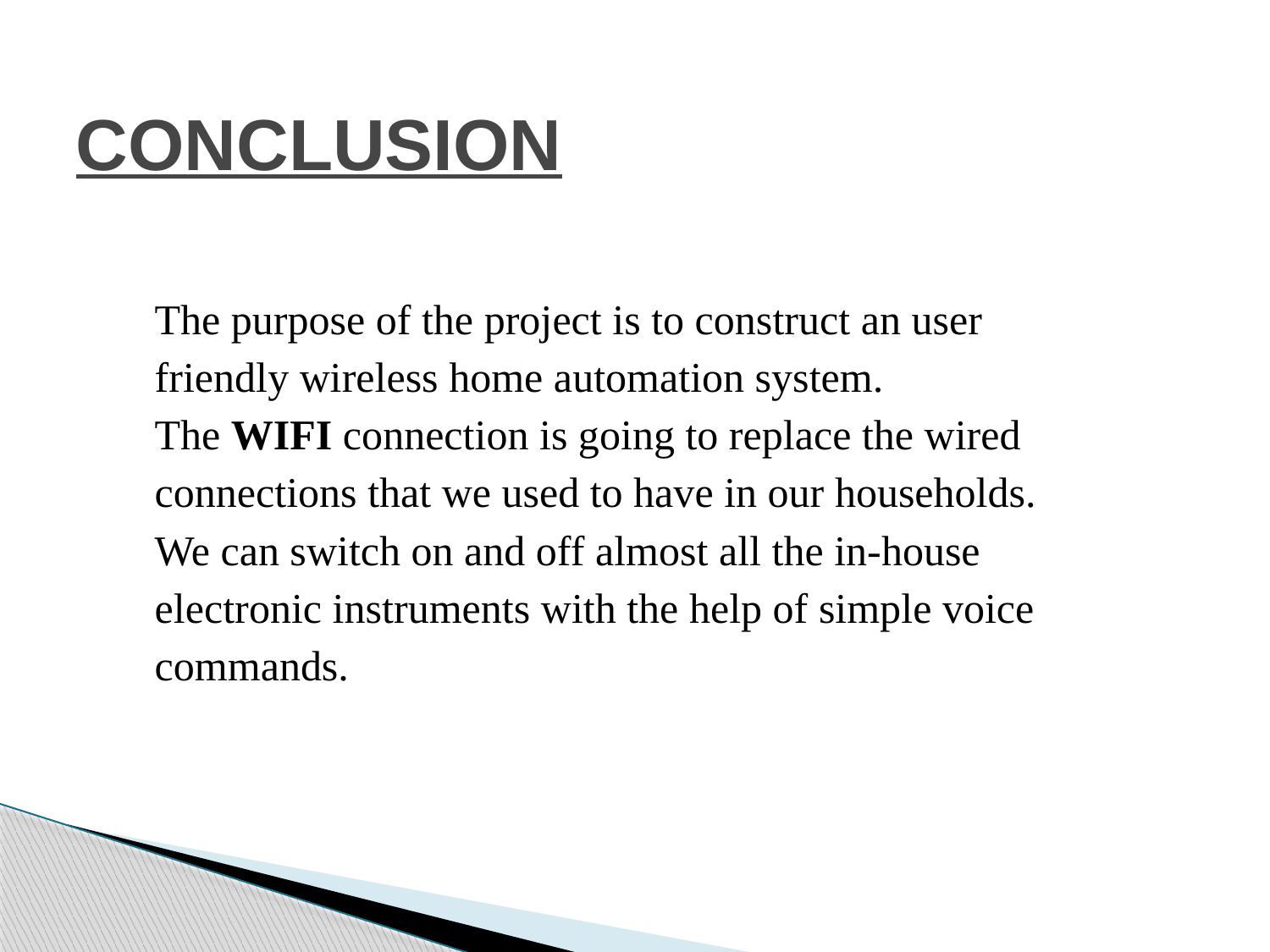

# CONCLUSION
The purpose of the project is to construct an user
friendly wireless home automation system.
The WIFI connection is going to replace the wired
connections that we used to have in our households.
We can switch on and off almost all the in-house
electronic instruments with the help of simple voice
commands.